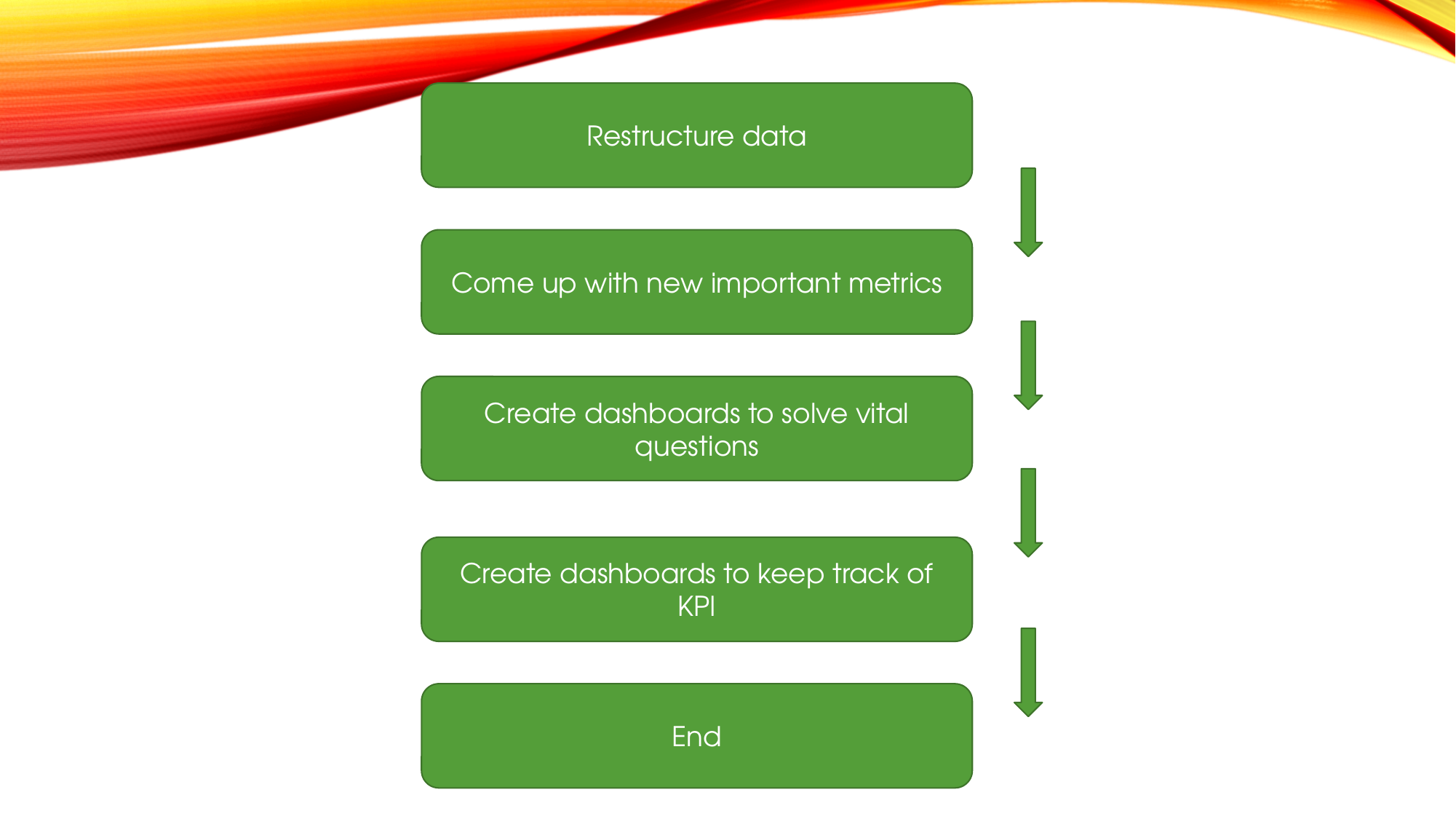

Restructure data

Come up with new important metrics

Create dashboards to solve vital questions

Create dashboards to keep track of KPI

End